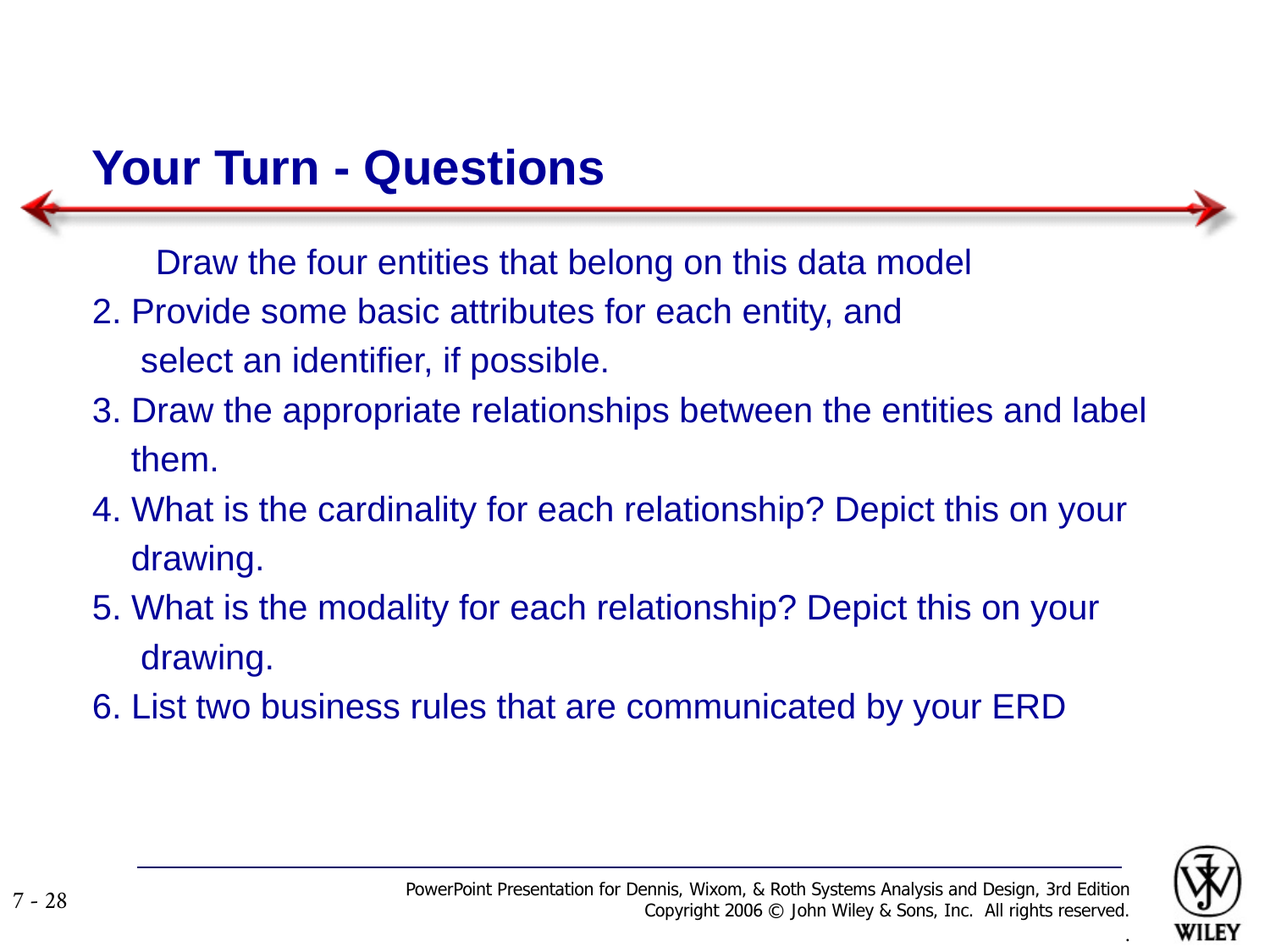

# Your Turn - Questions
Draw the four entities that belong on this data model
2. Provide some basic attributes for each entity, and
     select an identifier, if possible.
3. Draw the appropriate relationships between the entities and label
    them.
4. What is the cardinality for each relationship? Depict this on your
    drawing.
5. What is the modality for each relationship? Depict this on your
     drawing.
6. List two business rules that are communicated by your ERD
PowerPoint Presentation for Dennis, Wixom, & Roth Systems Analysis and Design, 3rd Edition
Copyright 2006 © John Wiley & Sons, Inc.  All rights reserved.
.
7 - 28